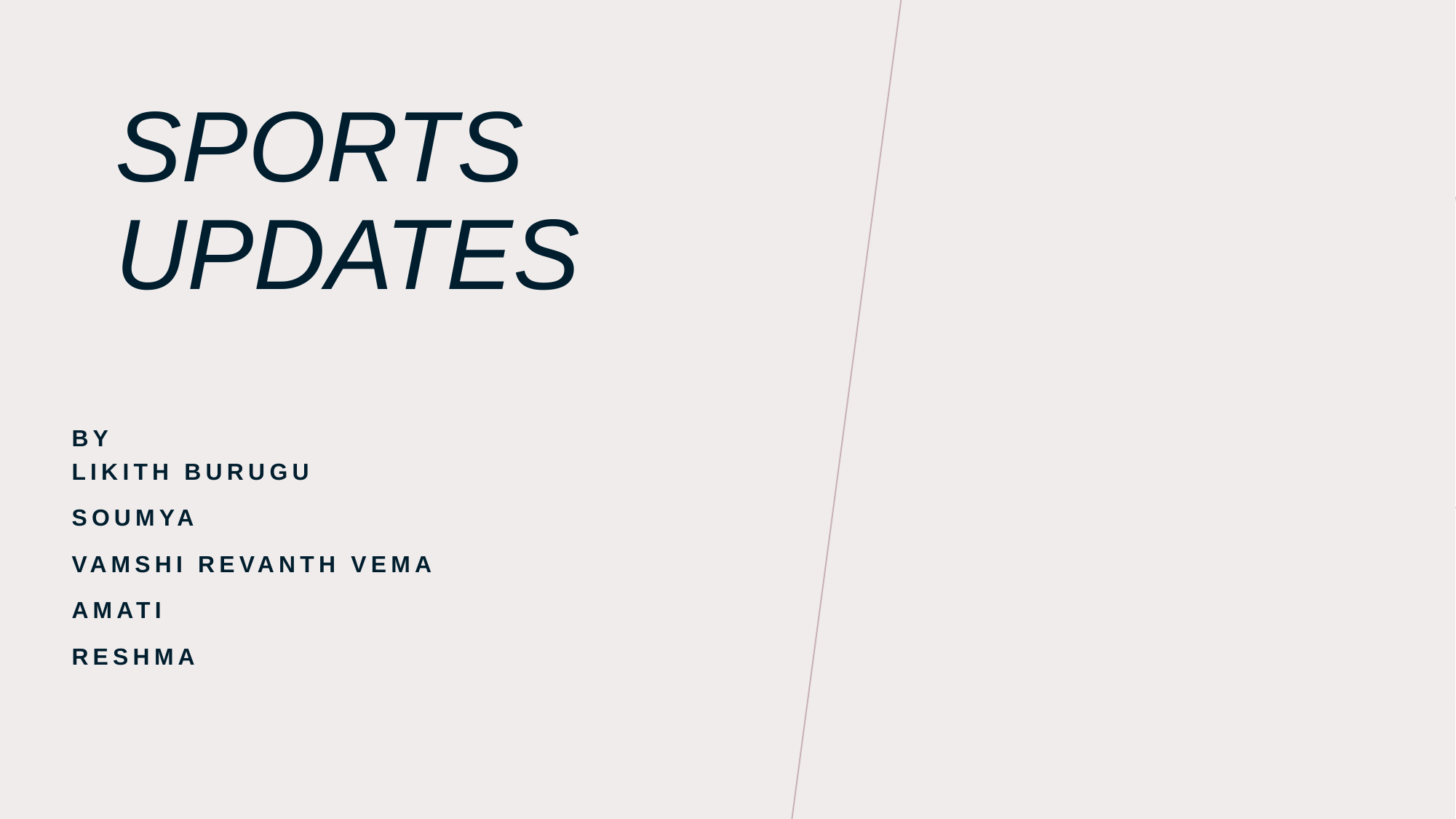

# Sports Updates
BY
likith burugu
soumya
vamshi revanth vema
amati
reshma